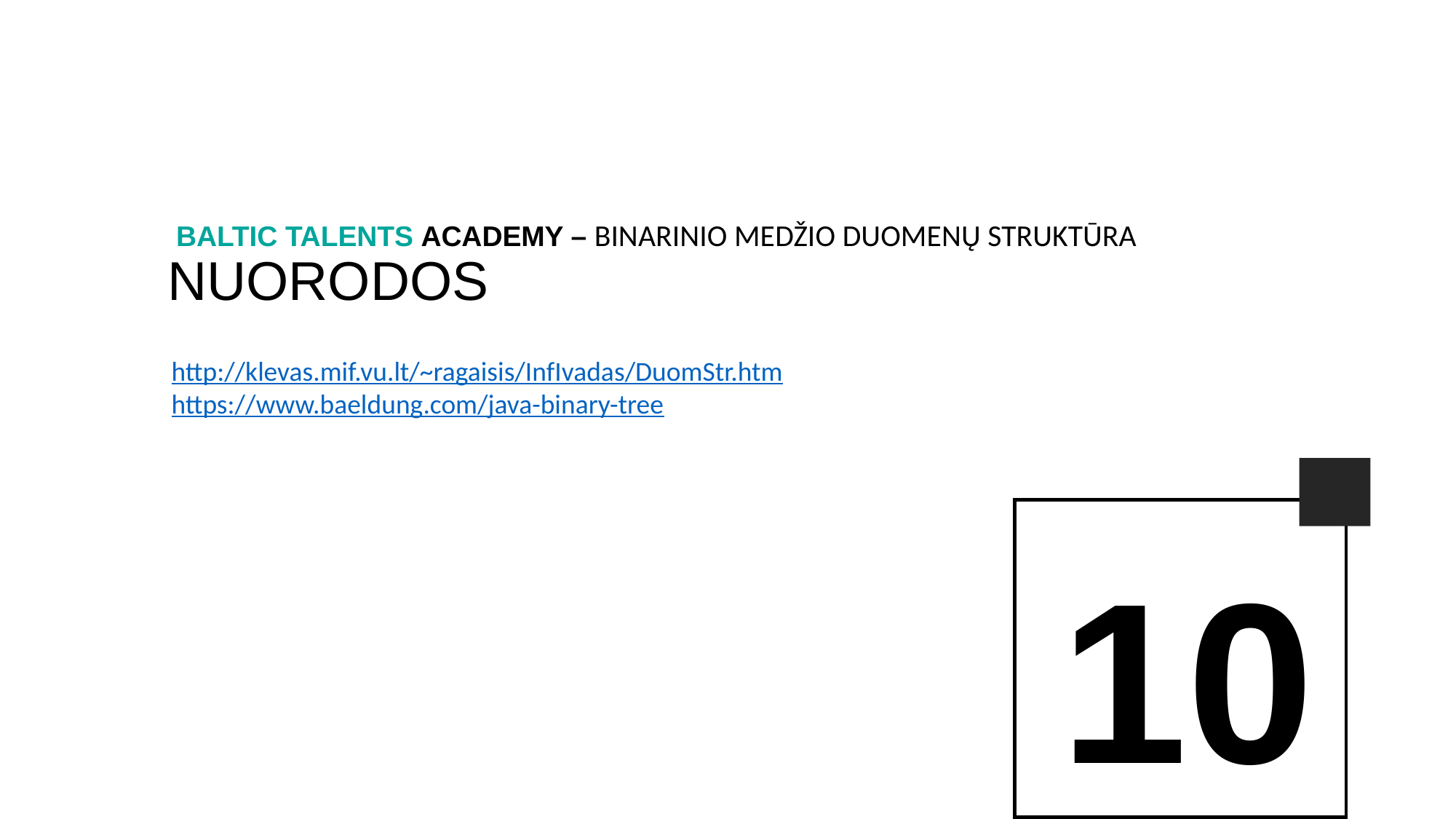

BALTIc TALENTs AcADEMy – Binarinio medžio duomenų struktūra

nuorodos
http://klevas.mif.vu.lt/~ragaisis/InfIvadas/DuomStr.htm
https://www.baeldung.com/java-binary-tree

10